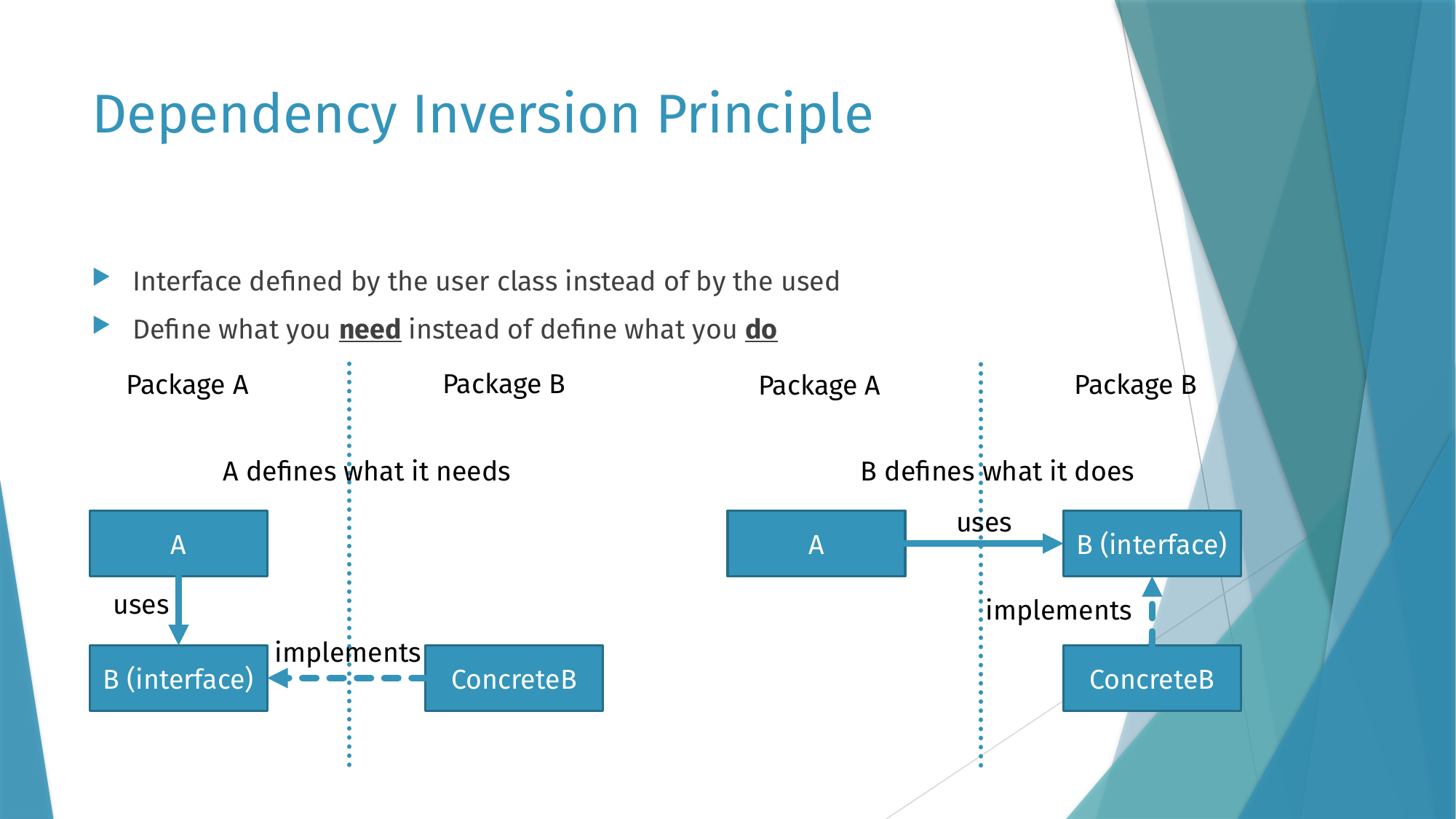

# Dependency Inversion Principle
Interface defined by the user class instead of by the used
Define what you need instead of define what you do
Package B
Package B
Package A
Package A
A defines what it needs
B defines what it does
uses
A
A
B (interface)
uses
implements
implements
B (interface)
ConcreteB
ConcreteB